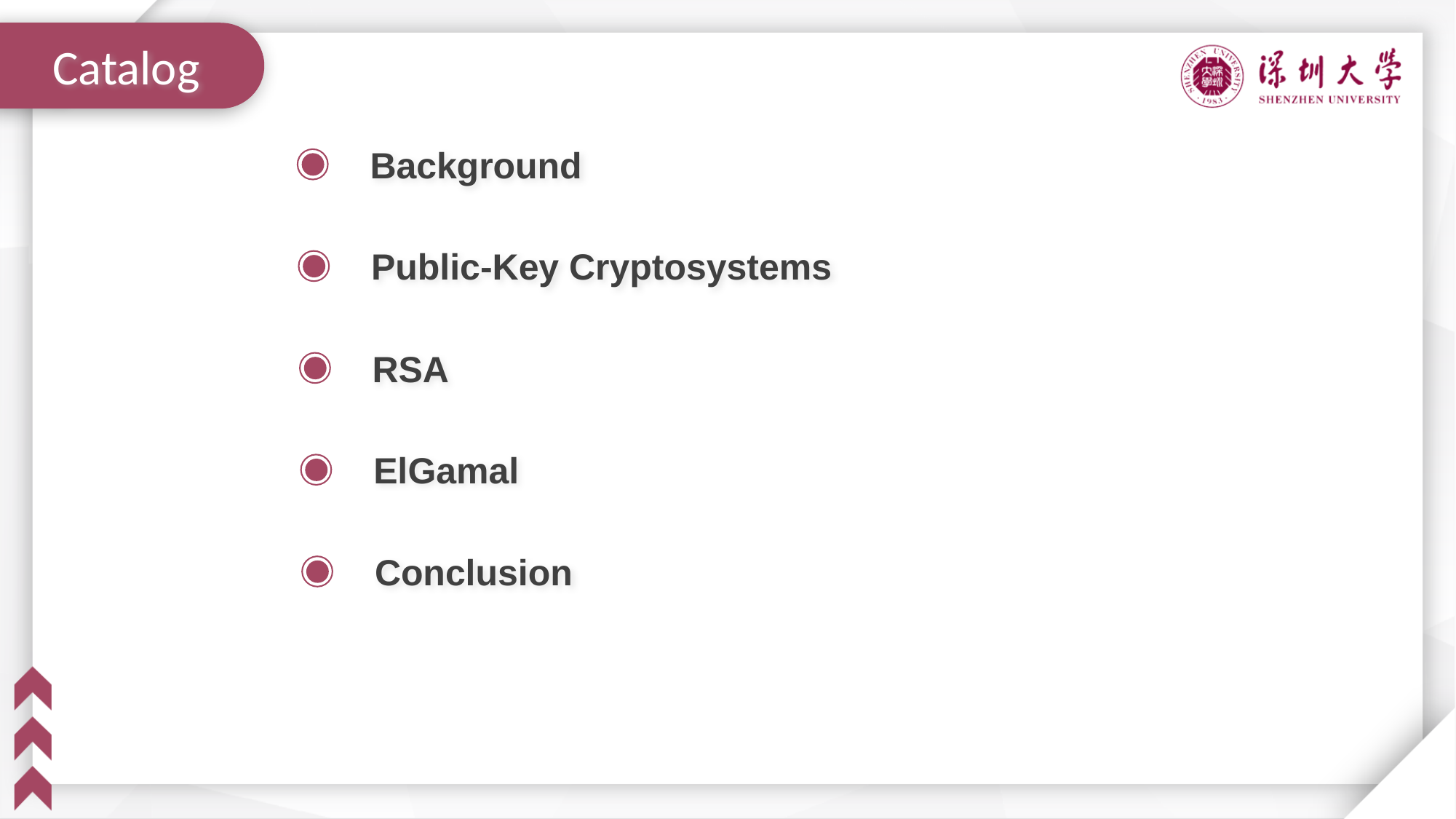

Catalog
Background

Public-Key Cryptosystems

RSA

ElGamal

Conclusion